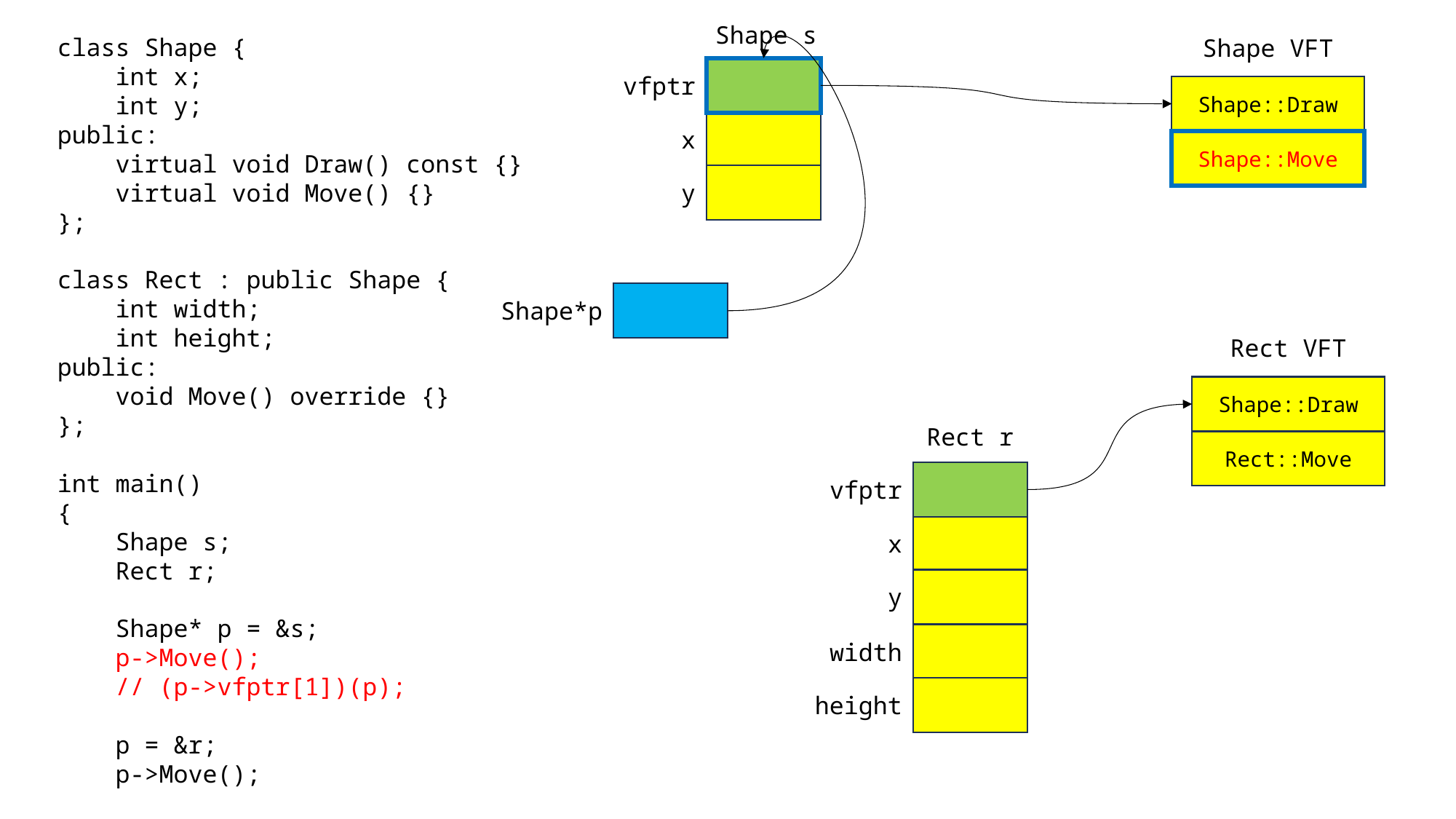

Shape s
class Shape {
    int x;
    int y;
public:
    virtual void Draw() const {}
    virtual void Move() {}
};

class Rect : public Shape {
    int width;
    int height;
public:
    void Move() override {}
};

int main()
{
    Shape s;
    Rect r;

    Shape* p = &s;
    p->Move();
    // (p->vfptr[1])(p);

    p = &r;
    p->Move();

}
Shape VFT

vfptr
Shape::Draw

x
Shape::Move

y

Shape*p
Rect VFT
Shape::Draw
Rect r
Rect::Move

vfptr

x

y

width

height